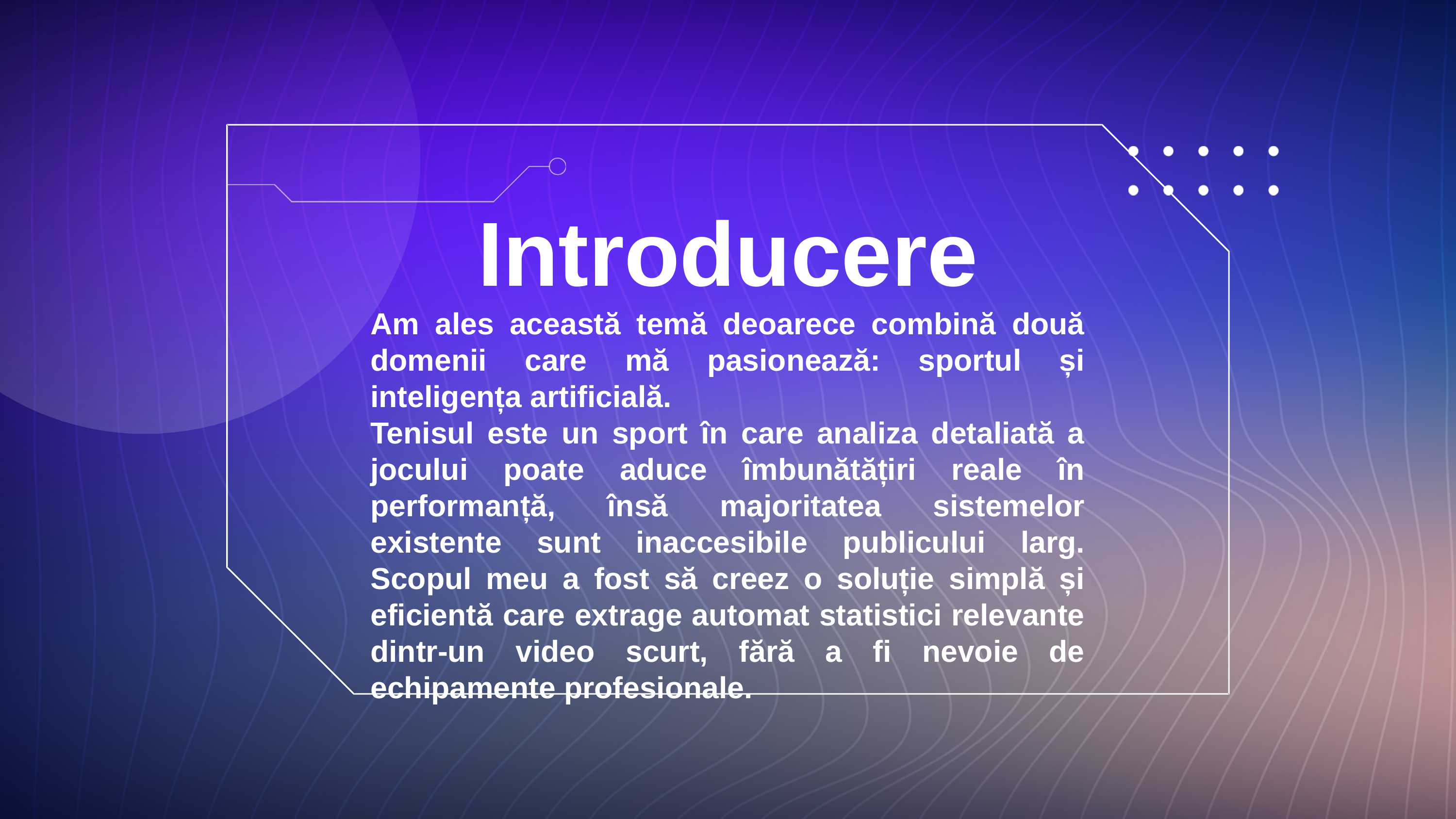

Introducere
Am ales această temă deoarece combină două domenii care mă pasionează: sportul și inteligența artificială.
Tenisul este un sport în care analiza detaliată a jocului poate aduce îmbunătățiri reale în performanță, însă majoritatea sistemelor existente sunt inaccesibile publicului larg. Scopul meu a fost să creez o soluție simplă și eficientă care extrage automat statistici relevante dintr-un video scurt, fără a fi nevoie de echipamente profesionale.